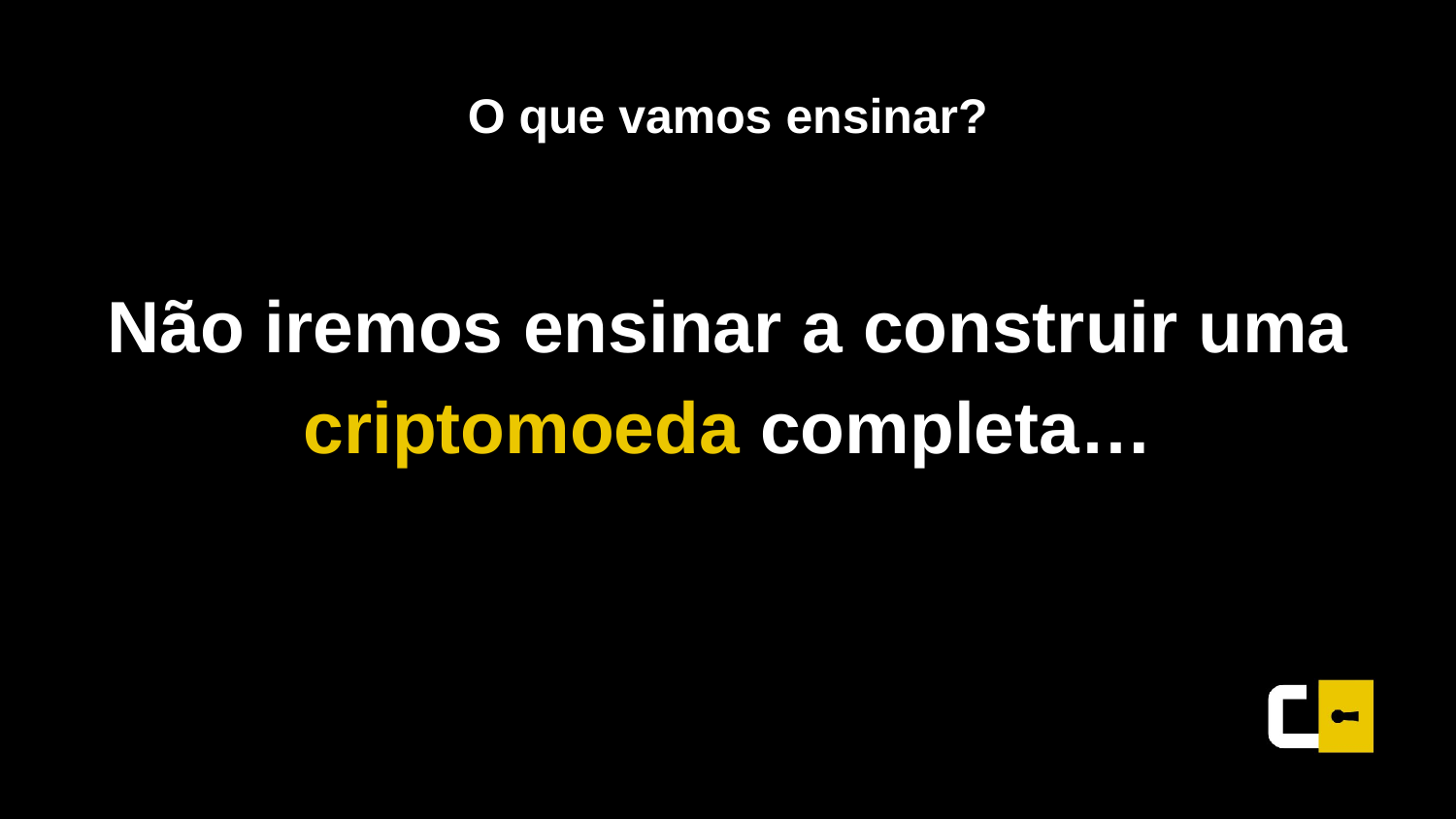

# O que vamos ensinar?
Não iremos ensinar a construir uma criptomoeda completa…